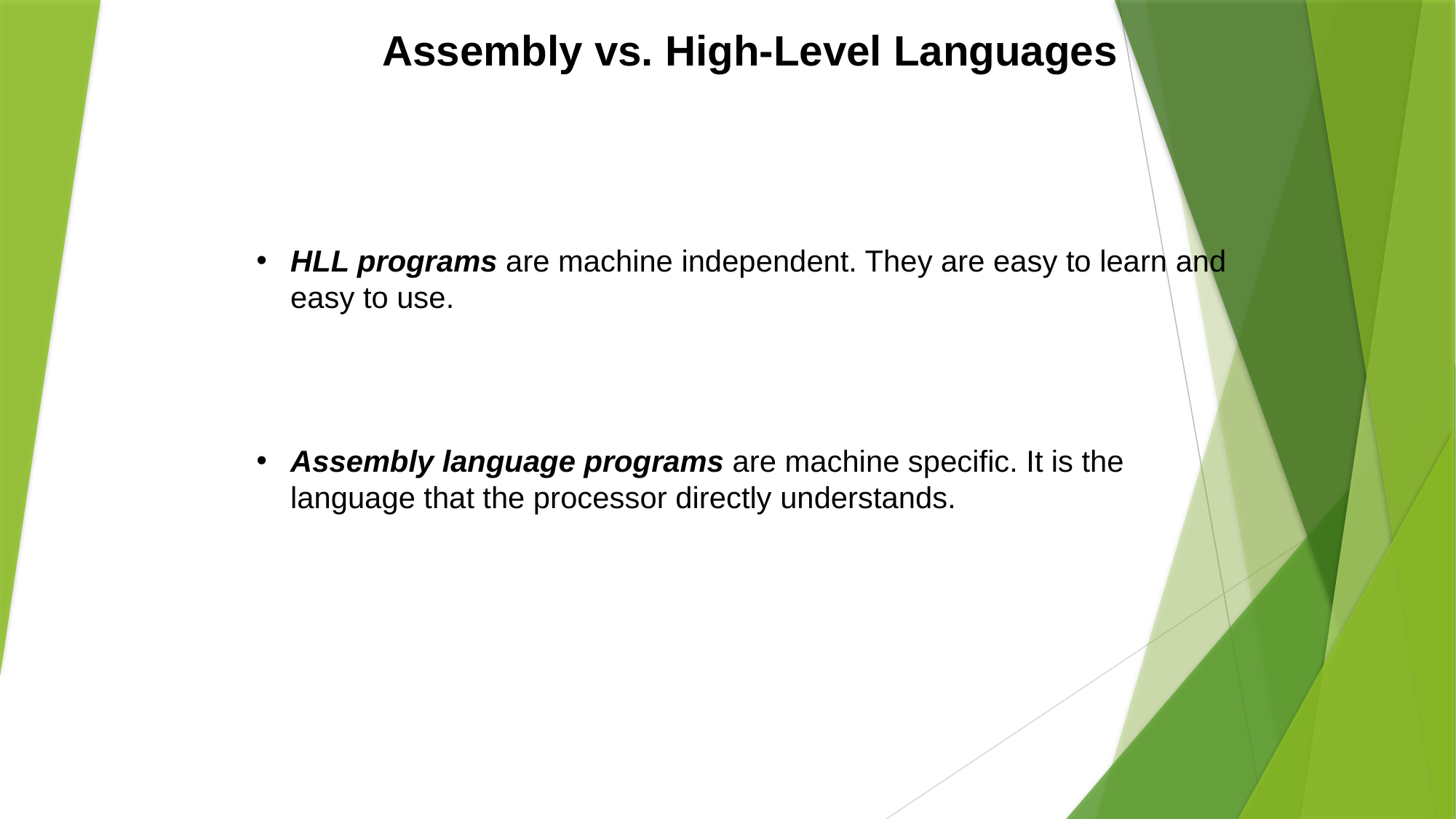

Assembly vs. High-Level Languages

HLL programs are machine independent. They are easy to learn and easy to use.

Assembly language programs are machine specific. It is the language that the processor directly understands.